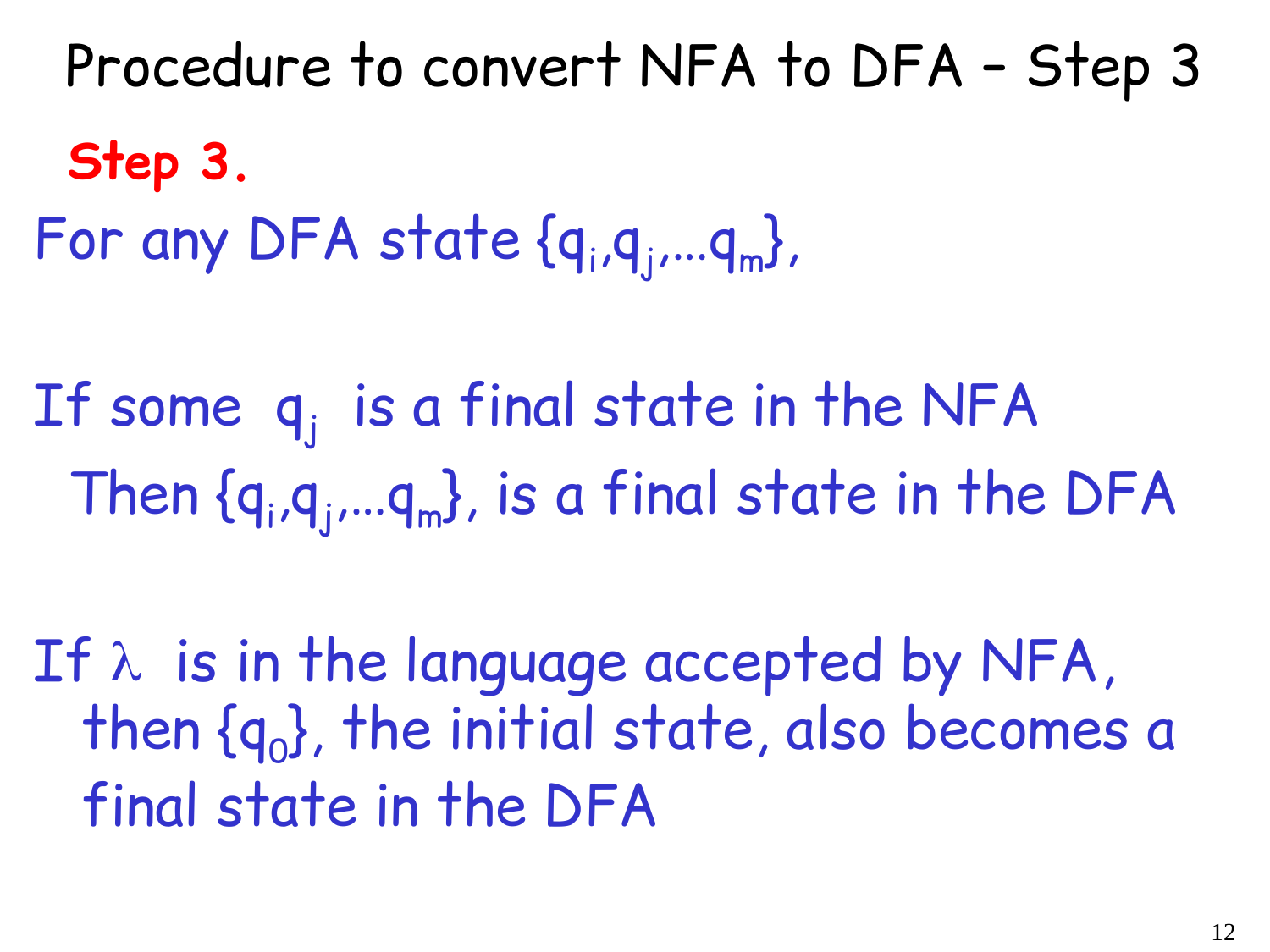

# Procedure to convert NFA to DFA – Step 3
  Step 3.
For any DFA state {qi,qj,…qm},

If some  qj  is a final state in the NFA
  Then {qi,qj,…qm}, is a final state in the DFA

If λ  is in the language accepted by NFA,  then {q0}, the initial state, also becomes a final state in the DFA

12